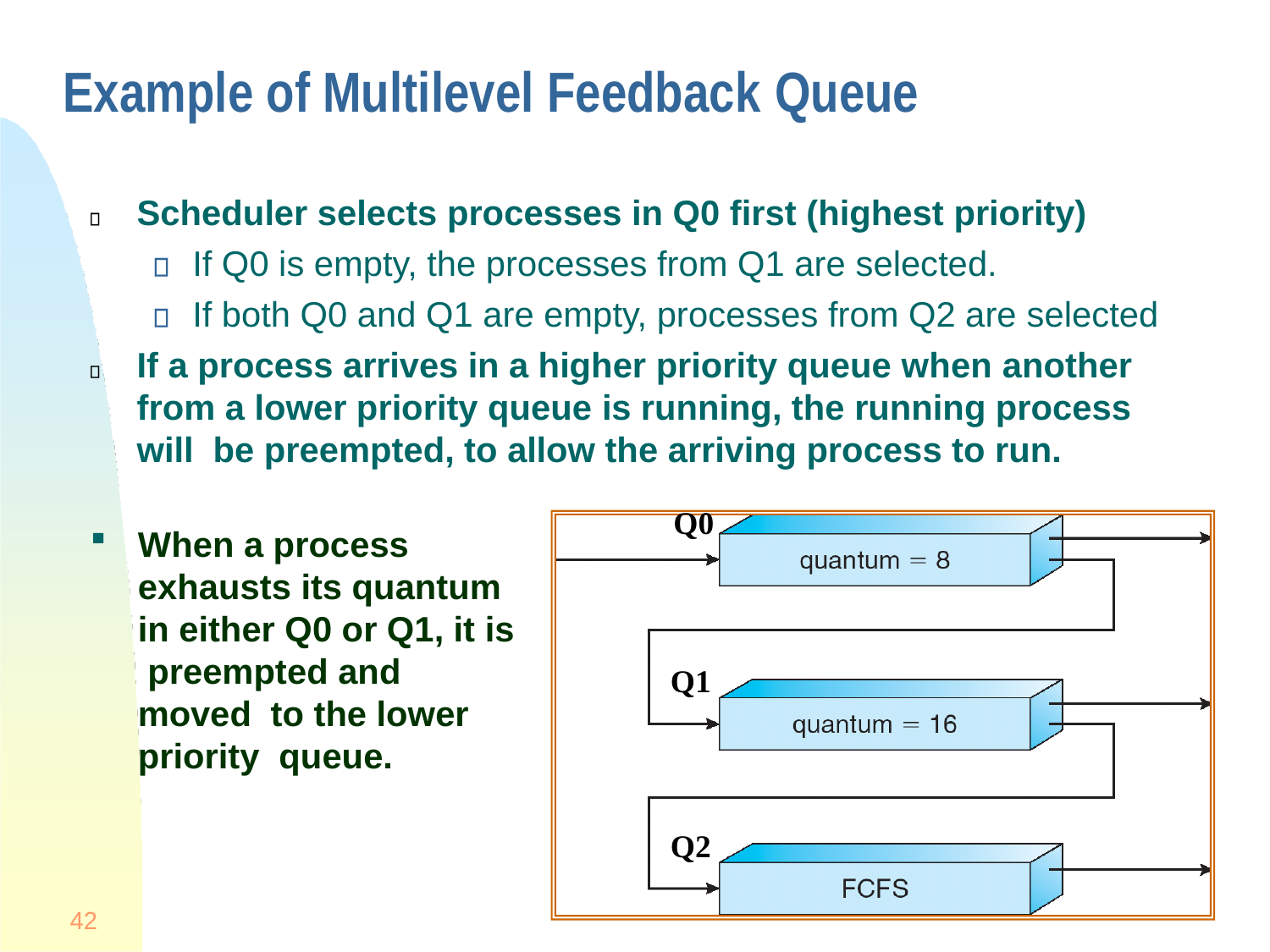

# Example of Multilevel Feedback Queue
Scheduler selects processes in Q0 first (highest priority)
If Q0 is empty, the processes from Q1 are selected.
If both Q0 and Q1 are empty, processes from Q2 are selected
If a process arrives in a higher priority queue when another  from a lower priority queue is running, the running process will  be preempted, to allow the arriving process to run.

Q0

When a process  exhausts its quantum  in either Q0 or Q1, it is  preempted and moved  to the lower priority  queue.
Q1
Q2
42